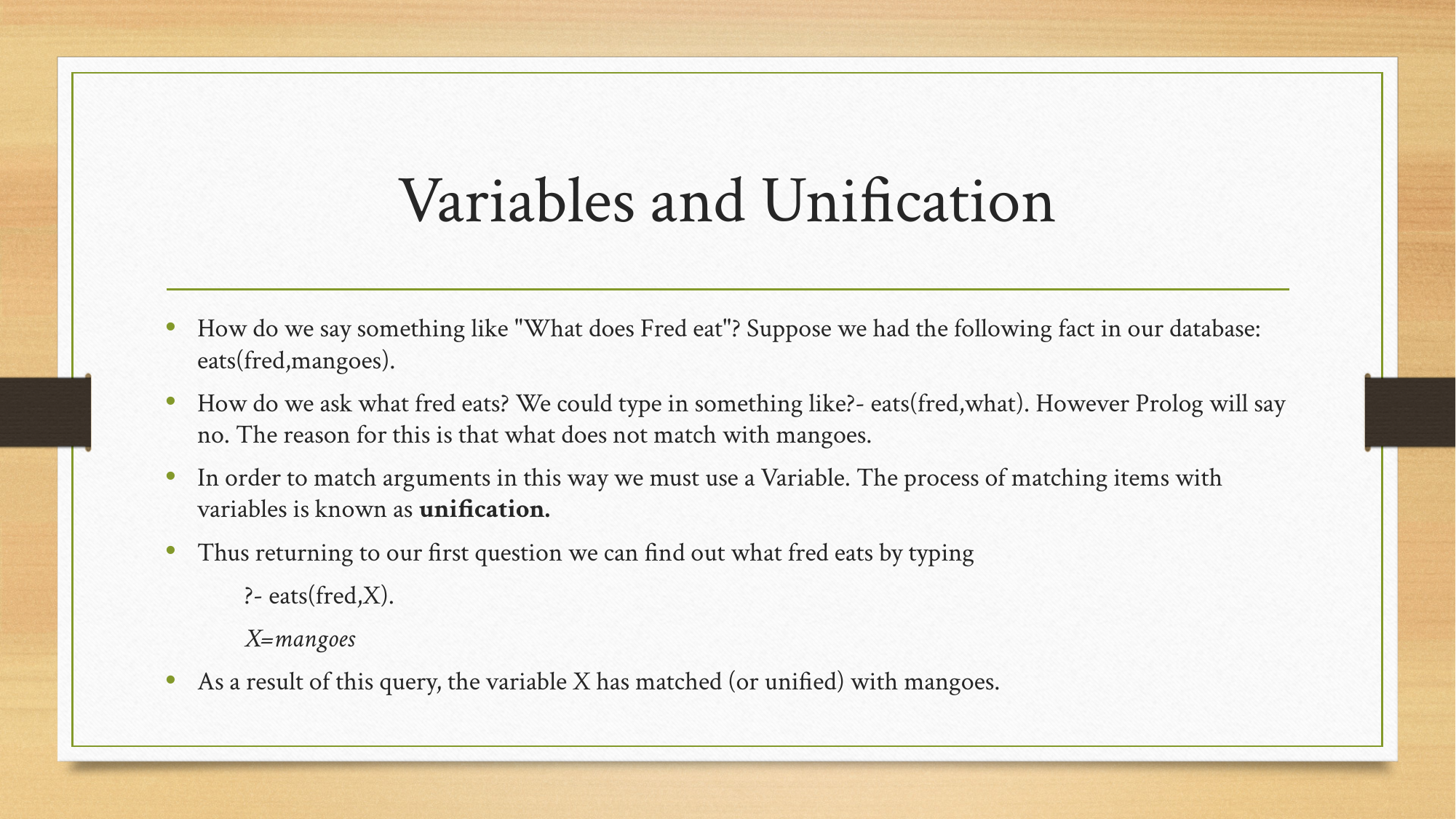

# Variables and Unification
How do we say something like "What does Fred eat"? Suppose we had the following fact in our database: eats(fred,mangoes).
How do we ask what fred eats? We could type in something like?- eats(fred,what). However Prolog will say no. The reason for this is that what does not match with mangoes.
In order to match arguments in this way we must use a Variable. The process of matching items with variables is known as unification.
Thus returning to our first question we can find out what fred eats by typing
		?- eats(fred,X).
		X=mangoes
As a result of this query, the variable X has matched (or unified) with mangoes.